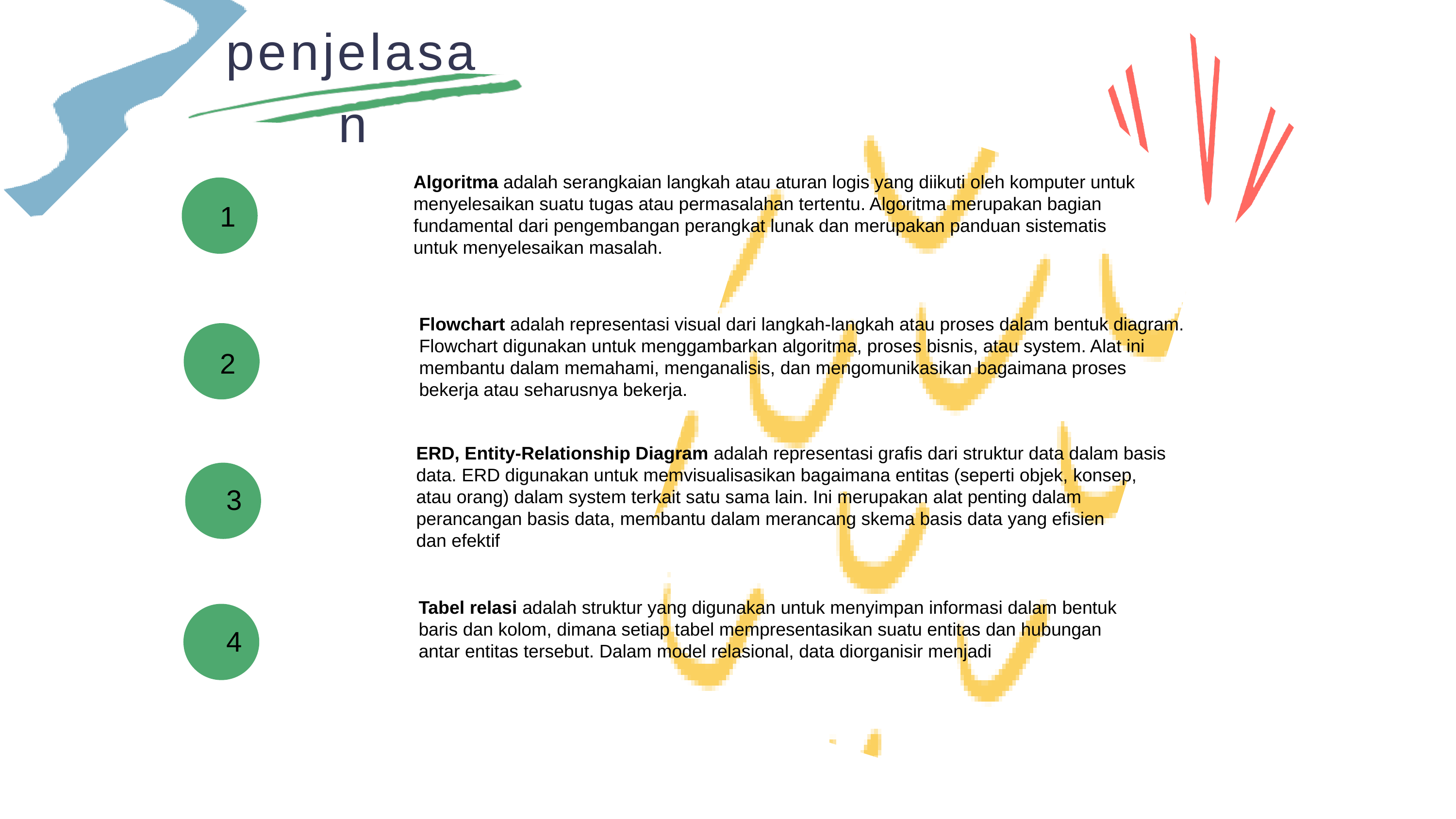

penjelasan

Algoritma adalah serangkaian langkah atau aturan logis yang diikuti oleh komputer untuk
menyelesaikan suatu tugas atau permasalahan tertentu. Algoritma merupakan bagian
fundamental dari pengembangan perangkat lunak dan merupakan panduan sistematis
untuk menyelesaikan masalah.
1
Flowchart adalah representasi visual dari langkah-langkah atau proses dalam bentuk diagram.
Flowchart digunakan untuk menggambarkan algoritma, proses bisnis, atau system. Alat ini
membantu dalam memahami, menganalisis, dan mengomunikasikan bagaimana proses
bekerja atau seharusnya bekerja.
2
ERD, Entity-Relationship Diagram adalah representasi grafis dari struktur data dalam basis
data. ERD digunakan untuk memvisualisasikan bagaimana entitas (seperti objek, konsep,
atau orang) dalam system terkait satu sama lain. Ini merupakan alat penting dalam
perancangan basis data, membantu dalam merancang skema basis data yang efisien
dan efektif
3
Tabel relasi adalah struktur yang digunakan untuk menyimpan informasi dalam bentuk
baris dan kolom, dimana setiap tabel mempresentasikan suatu entitas dan hubungan
antar entitas tersebut. Dalam model relasional, data diorganisir menjadi
4